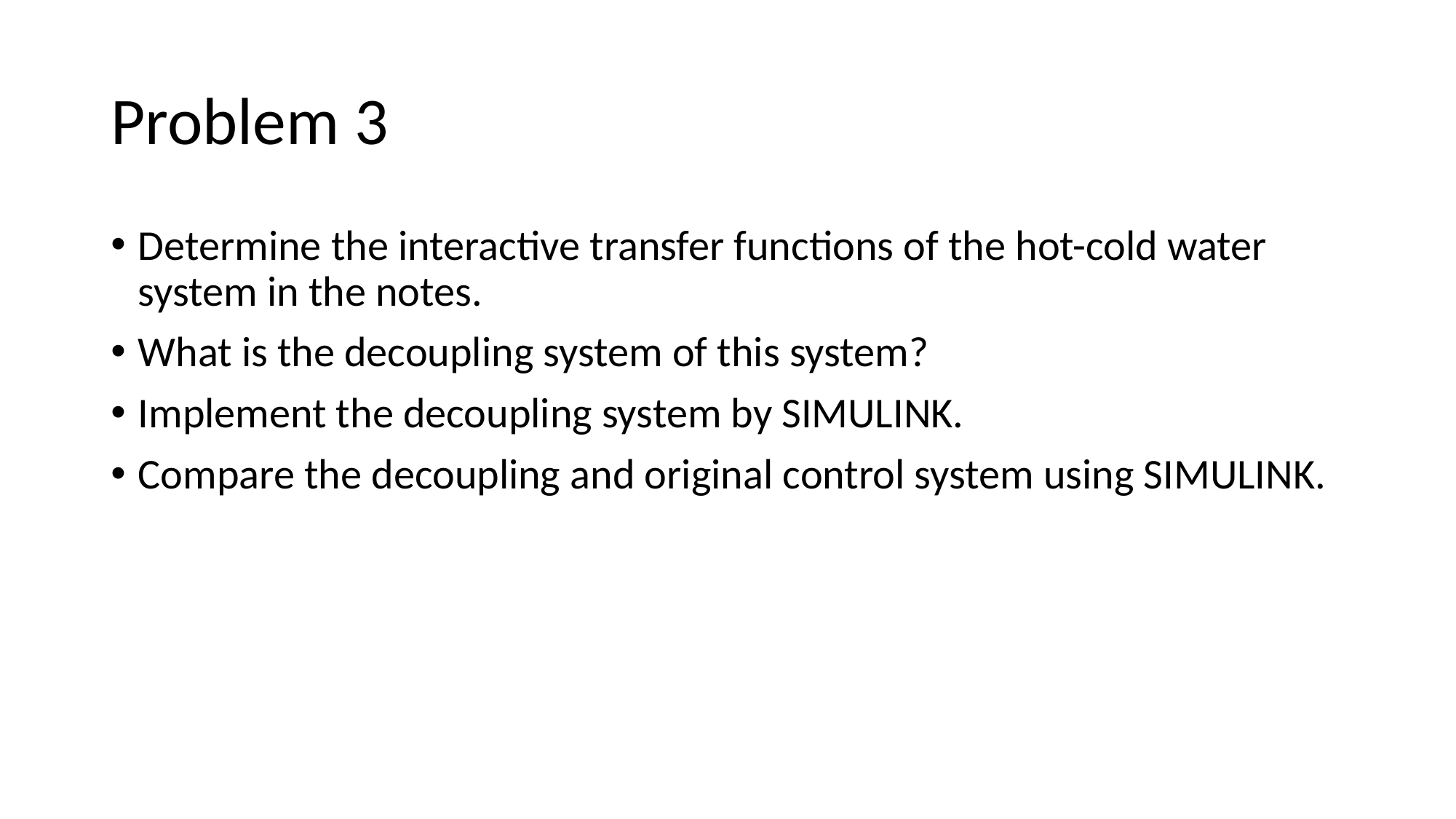

# Problem 3
Determine the interactive transfer functions of the hot-cold water system in the notes.
What is the decoupling system of this system?
Implement the decoupling system by SIMULINK.
Compare the decoupling and original control system using SIMULINK.